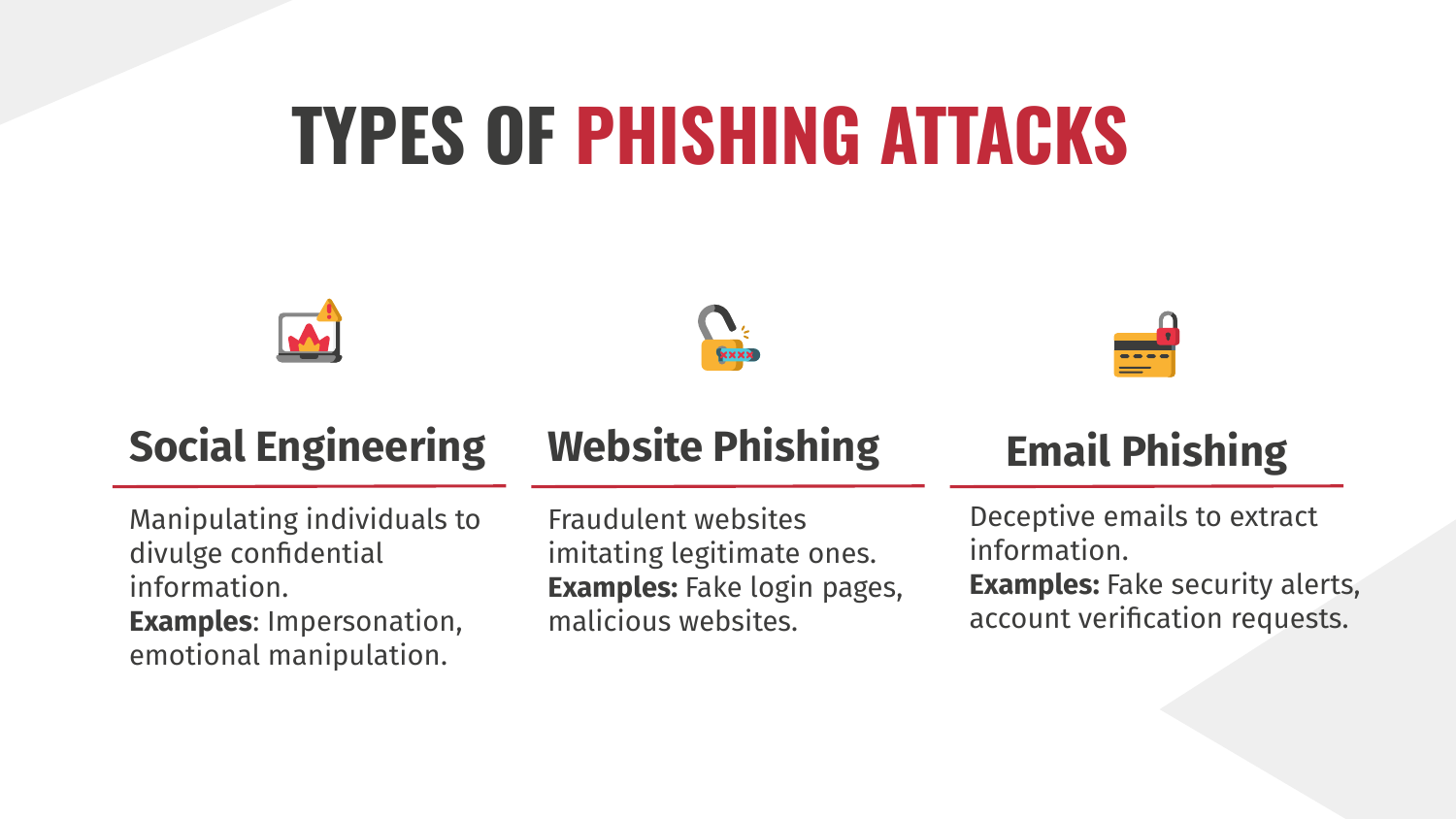

# TYPES OF PHISHING ATTACKS

Social Engineering
Website Phishing
Email Phishing

Deceptive emails to extract information.
Examples: Fake security alerts, account verification requests.

Manipulating individuals to divulge confidential information.
Examples: Impersonation, emotional manipulation.

Fraudulent websites imitating legitimate ones.
Examples: Fake login pages, malicious websites.